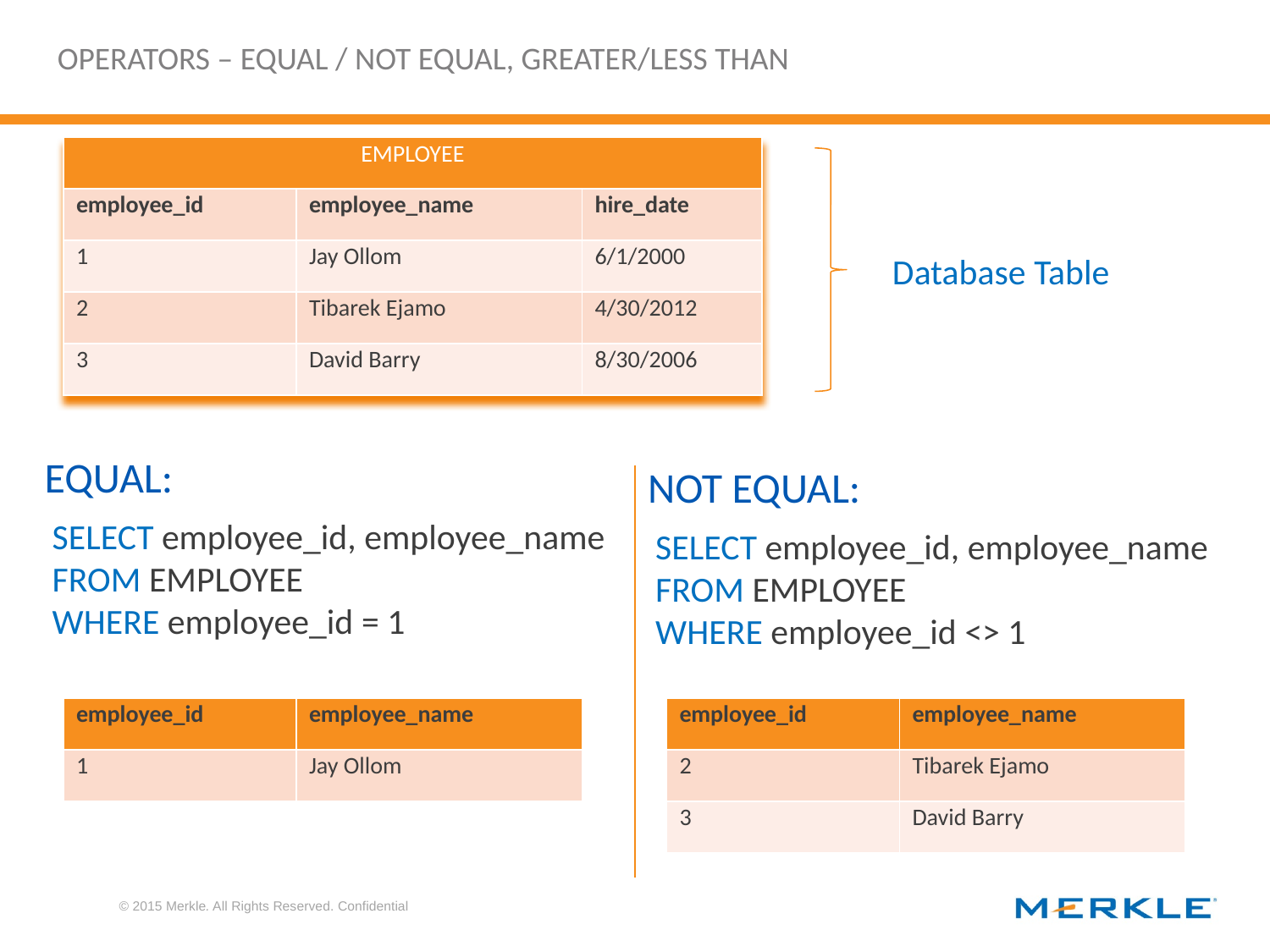

# OPERATORS – EQUAL / NOT EQUAL, GREATER/LESS THAN
| EMPLOYEE |  |  |
| --- | --- | --- |
| employee\_id | employee\_name | hire\_date |
| 1 | Jay Ollom | 6/1/2000 |
| 2 | Tibarek Ejamo | 4/30/2012 |
| 3 | David Barry | 8/30/2006 |

Database Table
EQUAL:

NOT EQUAL:

SELECT employee_id, employee_name
FROM EMPLOYEE
WHERE employee_id = 1
SELECT employee_id, employee_name
FROM EMPLOYEE
WHERE employee_id <> 1
| employee\_id | employee\_name |
| --- | --- |
| 1 | Jay Ollom |
| employee\_id | employee\_name |
| --- | --- |
| 2 | Tibarek Ejamo |
| 3 | David Barry |